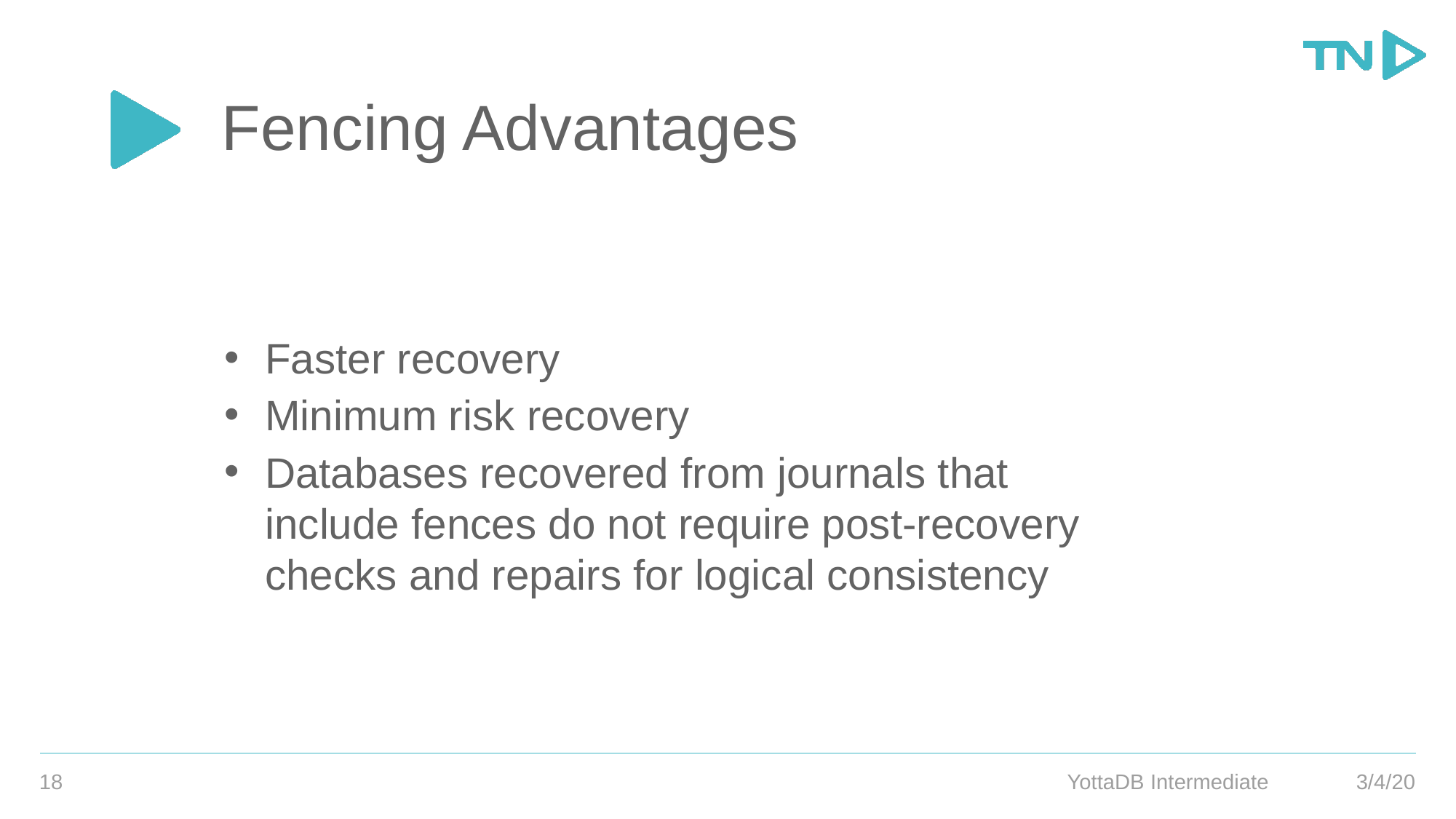

# Fencing Advantages

Faster recovery
Minimum risk recovery
Databases recovered from journals that include fences do not require post-recovery checks and repairs for logical consistency

18
YottaDB Intermediate
3/4/20